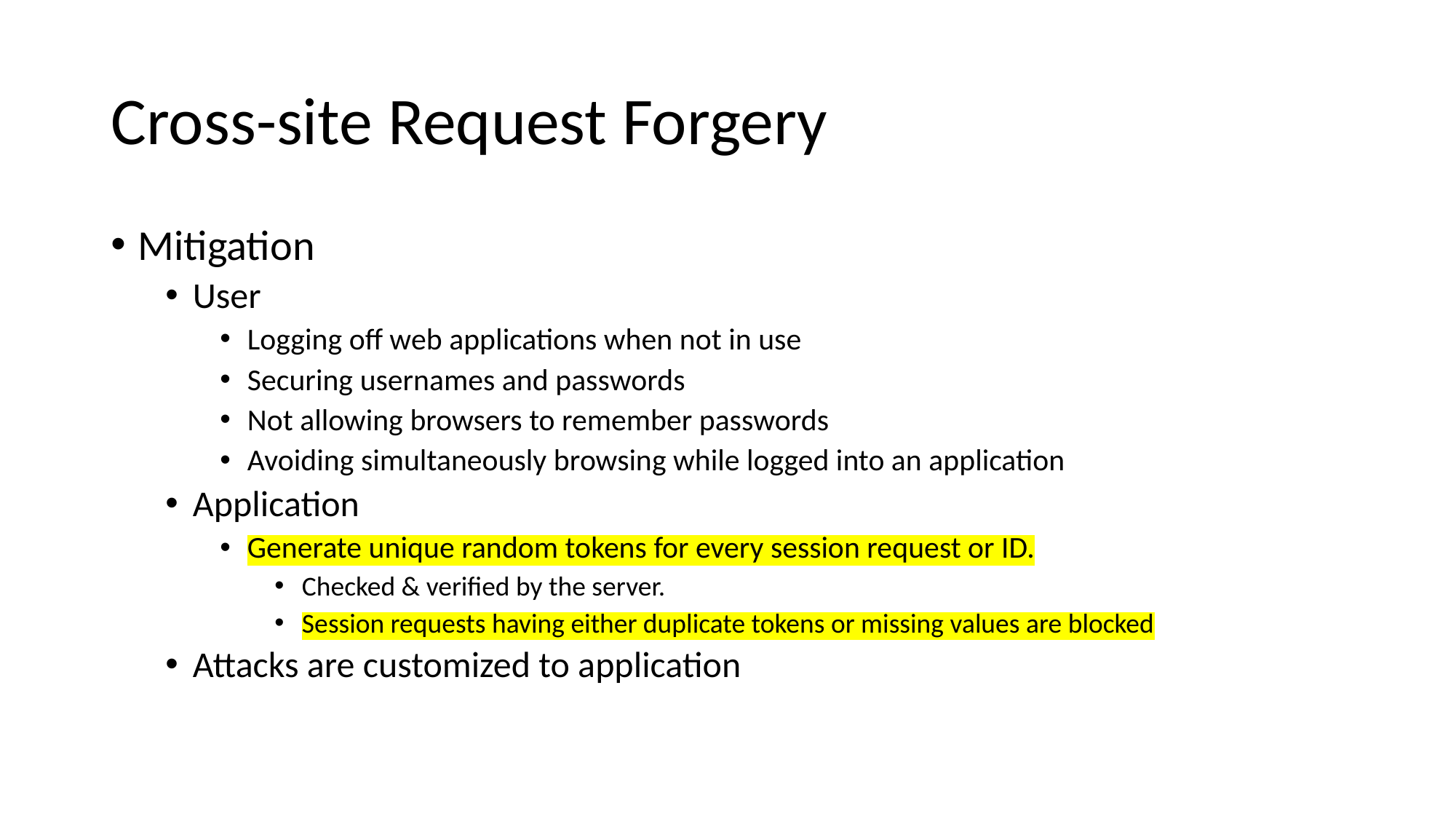

# Cross-site Request Forgery
Mitigation
User
Logging off web applications when not in use
Securing usernames and passwords
Not allowing browsers to remember passwords
Avoiding simultaneously browsing while logged into an application
Application
Generate unique random tokens for every session request or ID.
Checked & verified by the server.
Session requests having either duplicate tokens or missing values are blocked
Attacks are customized to application